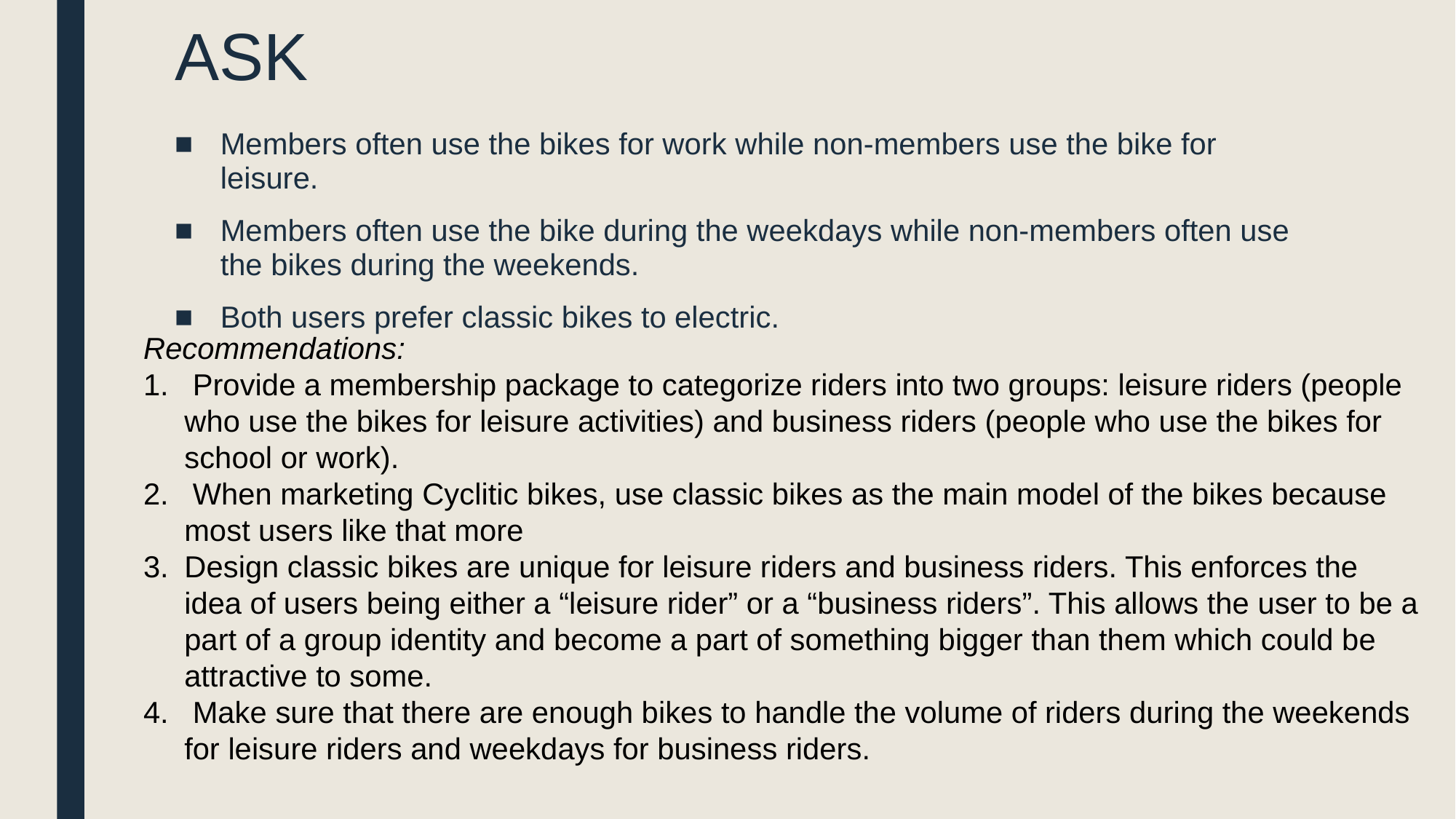

# ASK
Members often use the bikes for work while non-members use the bike for leisure.
Members often use the bike during the weekdays while non-members often use the bikes during the weekends.
Both users prefer classic bikes to electric.

Recommendations:
 Provide a membership package to categorize riders into two groups: leisure riders (people who use the bikes for leisure activities) and business riders (people who use the bikes for school or work).
 When marketing Cyclitic bikes, use classic bikes as the main model of the bikes because most users like that more
Design classic bikes are unique for leisure riders and business riders. This enforces the idea of users being either a “leisure rider” or a “business riders”. This allows the user to be a part of a group identity and become a part of something bigger than them which could be attractive to some.
 Make sure that there are enough bikes to handle the volume of riders during the weekends for leisure riders and weekdays for business riders.